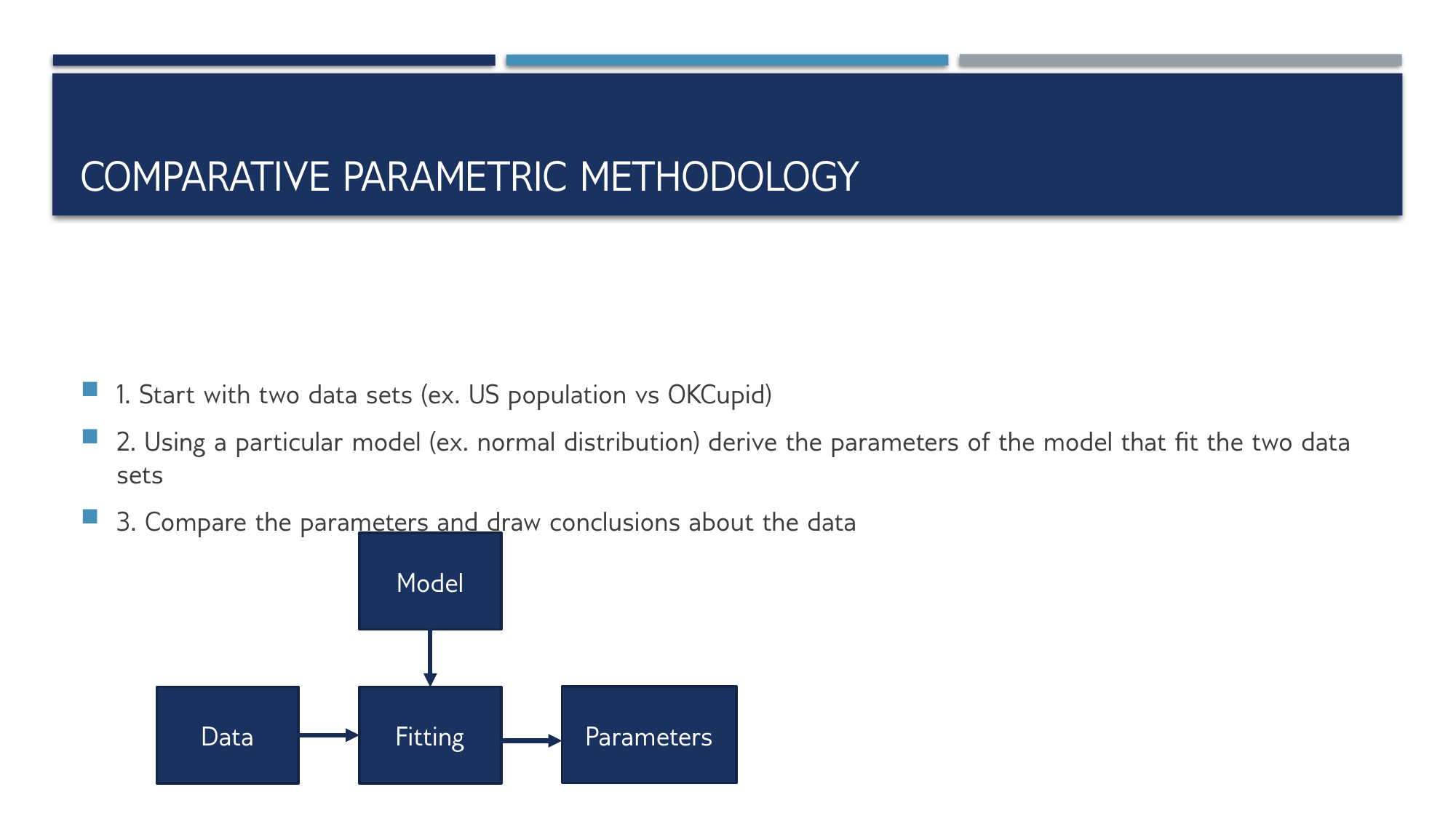

# comparative parametric methodology
1. Start with two data sets (ex. US population vs OKCupid)
2. Using a particular model (ex. normal distribution) derive the parameters of the model that fit the two data sets
3. Compare the parameters and draw conclusions about the data

Model
Parameters
Data
Fitting